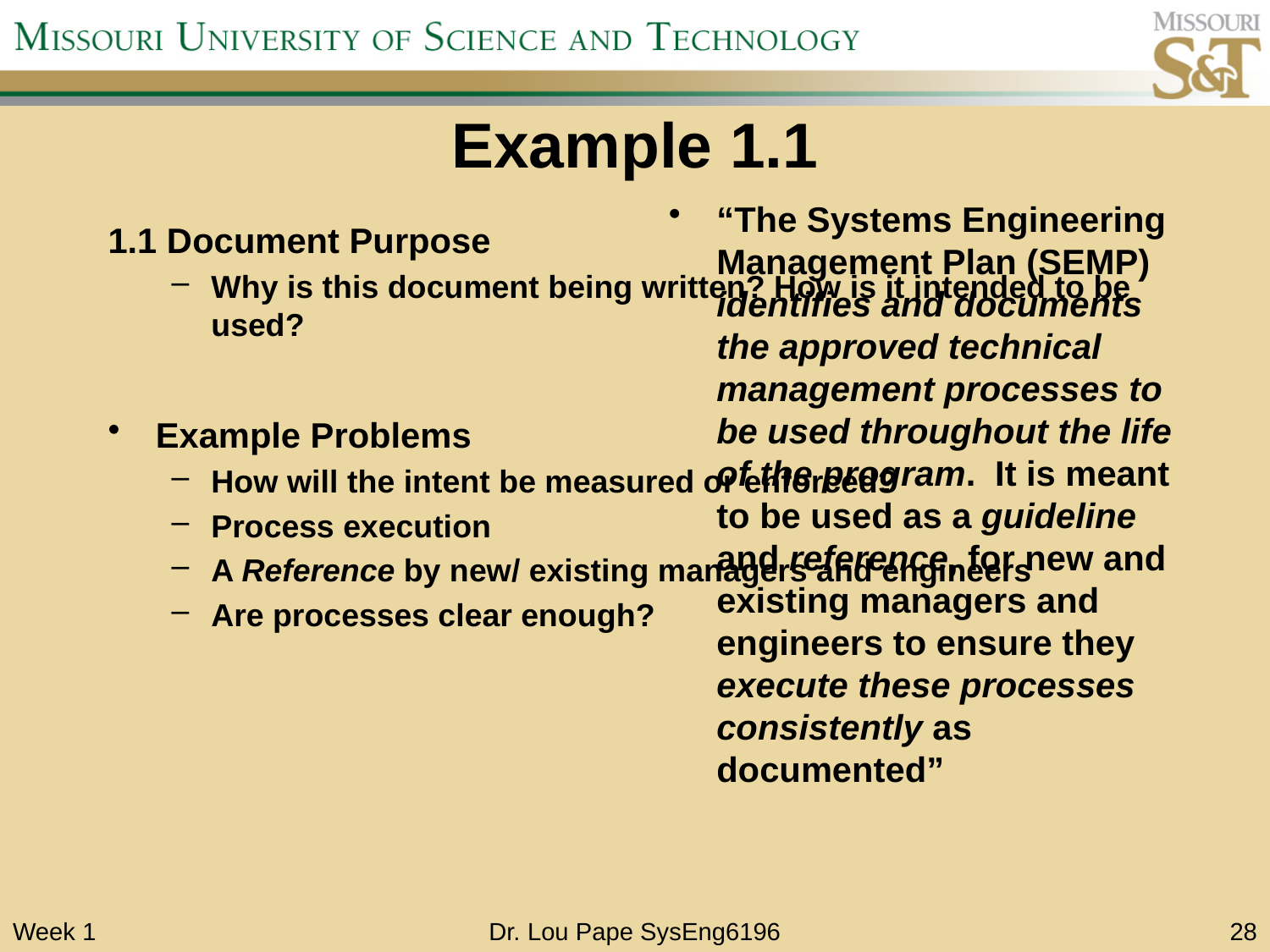

# Example 1.1
“The Systems Engineering Management Plan (SEMP) identifies and documents the approved technical management processes to be used throughout the life of the program.  It is meant to be used as a guideline and reference, for new and existing managers and engineers to ensure they execute these processes consistently as documented”
1.1 Document Purpose
Why is this document being written? How is it intended to be used?

Example Problems
How will the intent be measured or enforced?
Process execution
A Reference by new/ existing managers and engineers
Are processes clear enough?

Week 1
Dr. Lou Pape SysEng6196
28